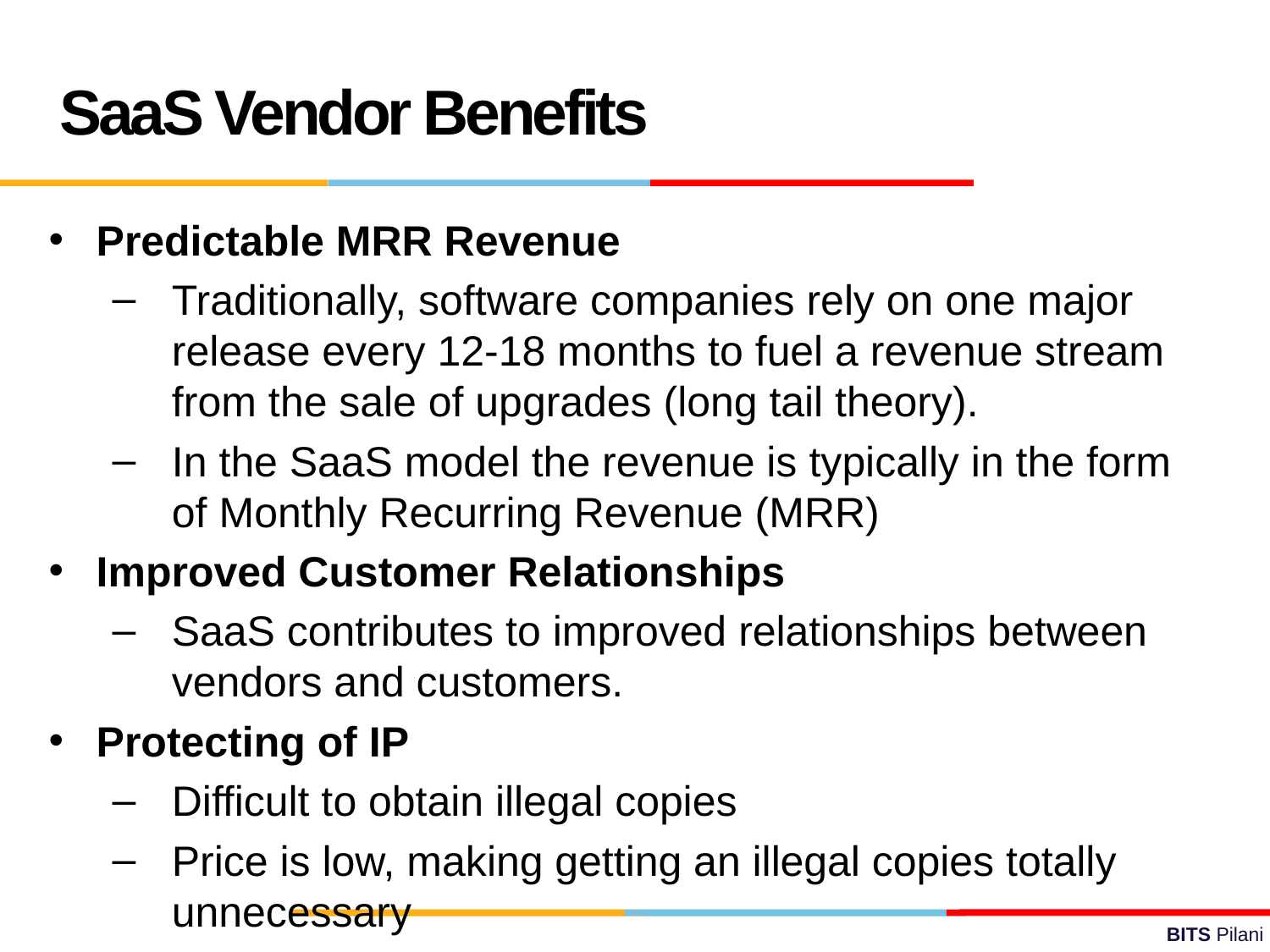

SaaS Vendor Benefits

Predictable MRR Revenue
Traditionally, software companies rely on one major release every 12-18 months to fuel a revenue stream from the sale of upgrades (long tail theory).
In the SaaS model the revenue is typically in the form of Monthly Recurring Revenue (MRR)
Improved Customer Relationships
SaaS contributes to improved relationships between vendors and customers.
Protecting of IP
Difficult to obtain illegal copies
Price is low, making getting an illegal copies totally unnecessary